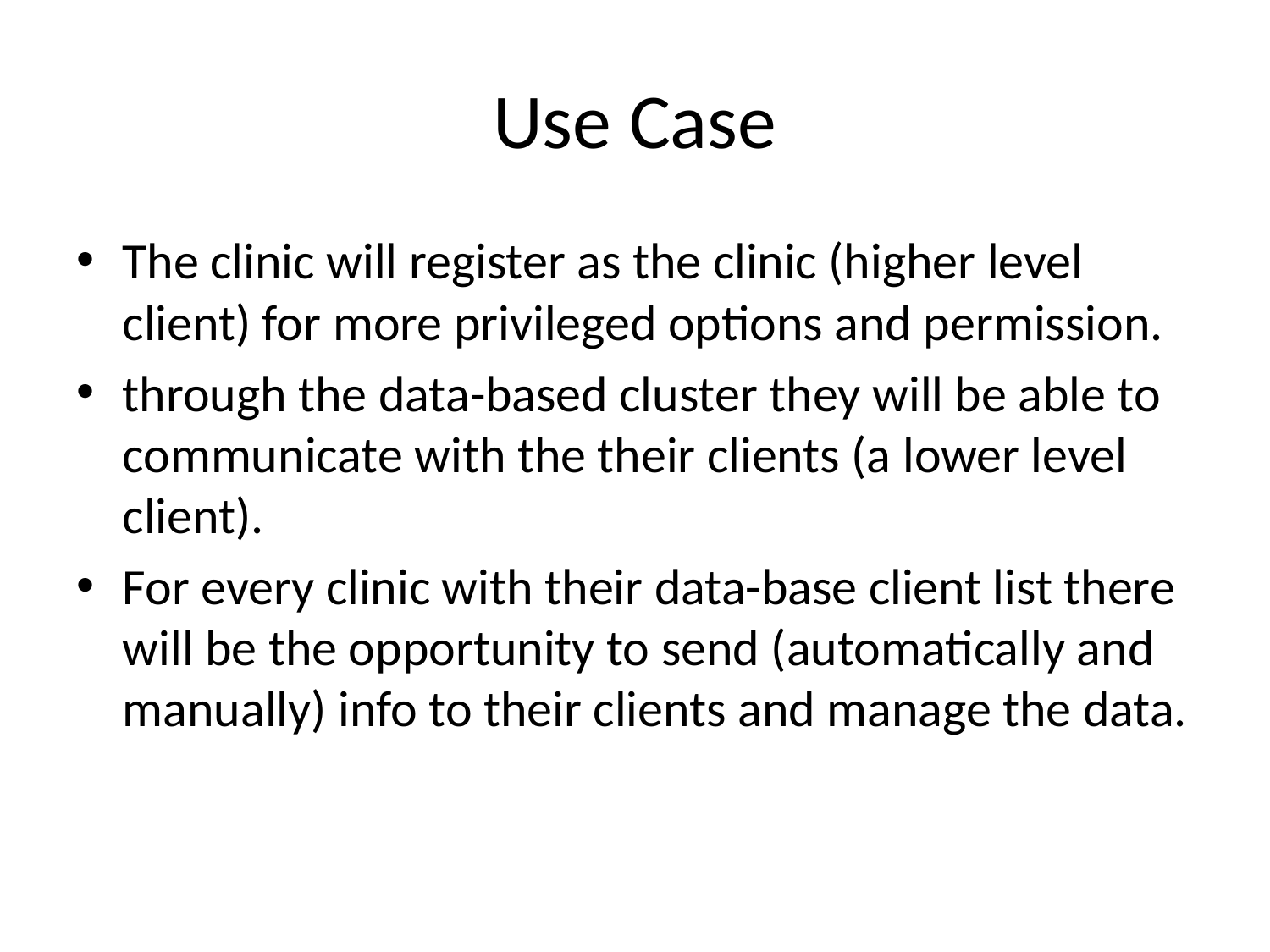

# Use Case
The clinic will register as the clinic (higher level client) for more privileged options and permission.
through the data-based cluster they will be able to communicate with the their clients (a lower level client).
For every clinic with their data-base client list there will be the opportunity to send (automatically and manually) info to their clients and manage the data.